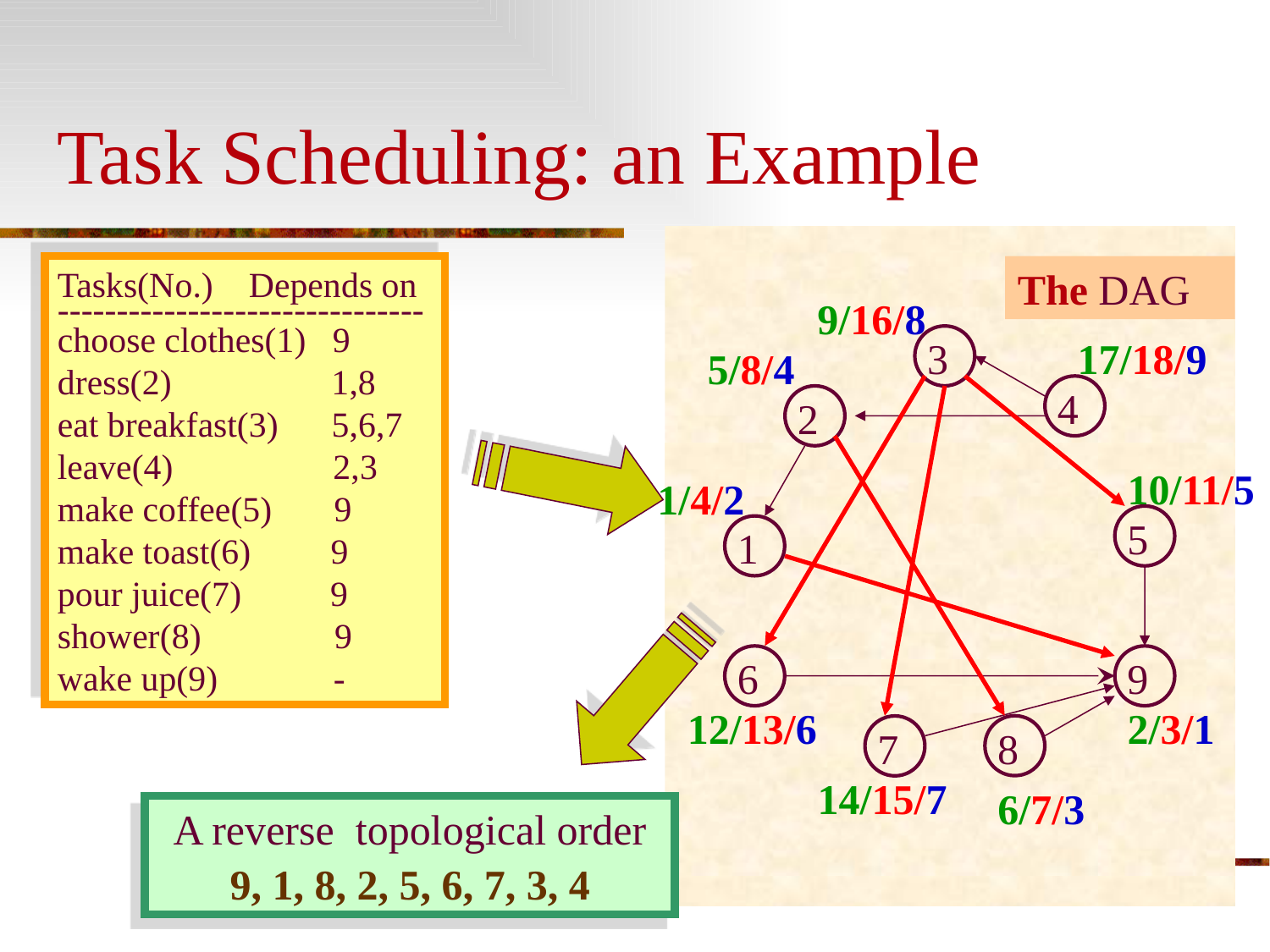

# Task Scheduling: an Example

Tasks(No.)    Depends on
-------------------------------
choose clothes(1)   9
dress(2)                  1,8
eat breakfast(3)      5,6,7
leave(4)                  2,3
make coffee(5)       9
make toast(6)         9
pour juice(7)          9
shower(8)               9
wake up(9)             -
The DAG
9/16/8

3
17/18/9
5/8/4

4

2

10/11/5
1/4/2

5

1

6

9

12/13/6

2/3/1

8

7
14/15/7
6/7/3
A reverse  topological order
9, 1, 8, 2, 5, 6, 7, 3, 4